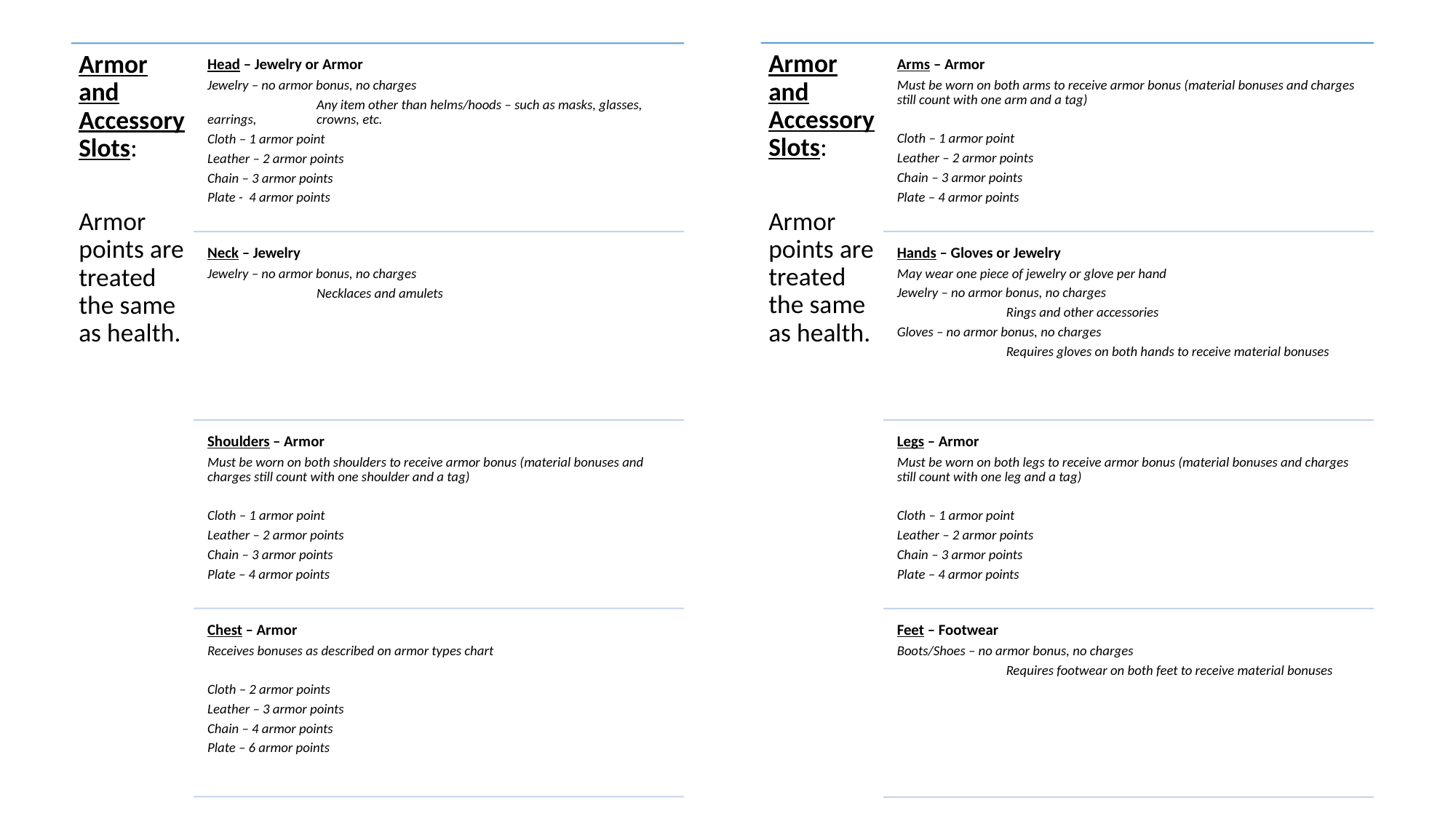

Armor and Accessory Slots:

Armor points are treated the same as health.
Head – Jewelry or Armor
Jewelry – no armor bonus, no charges
	Any item other than helms/hoods – such as masks, glasses, earrings, 	crowns, etc.
Cloth – 1 armor point
Leather – 2 armor points
Chain – 3 armor points
Plate -  4 armor points

Neck – Jewelry
Jewelry – no armor bonus, no charges
	Necklaces and amulets
Shoulders – Armor
Must be worn on both shoulders to receive armor bonus (material bonuses and charges still count with one shoulder and a tag)

Cloth – 1 armor point
Leather – 2 armor points
Chain – 3 armor points
Plate – 4 armor points

Chest – Armor
Receives bonuses as described on armor types chart

Cloth – 2 armor points
Leather – 3 armor points
Chain – 4 armor points
Plate – 6 armor points
Armor and Accessory Slots:

Armor points are treated the same as health.
Arms – Armor
Must be worn on both arms to receive armor bonus (material bonuses and charges still count with one arm and a tag)

Cloth – 1 armor point
Leather – 2 armor points
Chain – 3 armor points
Plate – 4 armor points
Hands – Gloves or Jewelry
May wear one piece of jewelry or glove per hand
Jewelry – no armor bonus, no charges
	Rings and other accessories
Gloves – no armor bonus, no charges
	Requires gloves on both hands to receive material bonuses

Legs – Armor
Must be worn on both legs to receive armor bonus (material bonuses and charges still count with one leg and a tag)

Cloth – 1 armor point
Leather – 2 armor points
Chain – 3 armor points
Plate – 4 armor points
Feet – Footwear
Boots/Shoes – no armor bonus, no charges
	Requires footwear on both feet to receive material bonuses